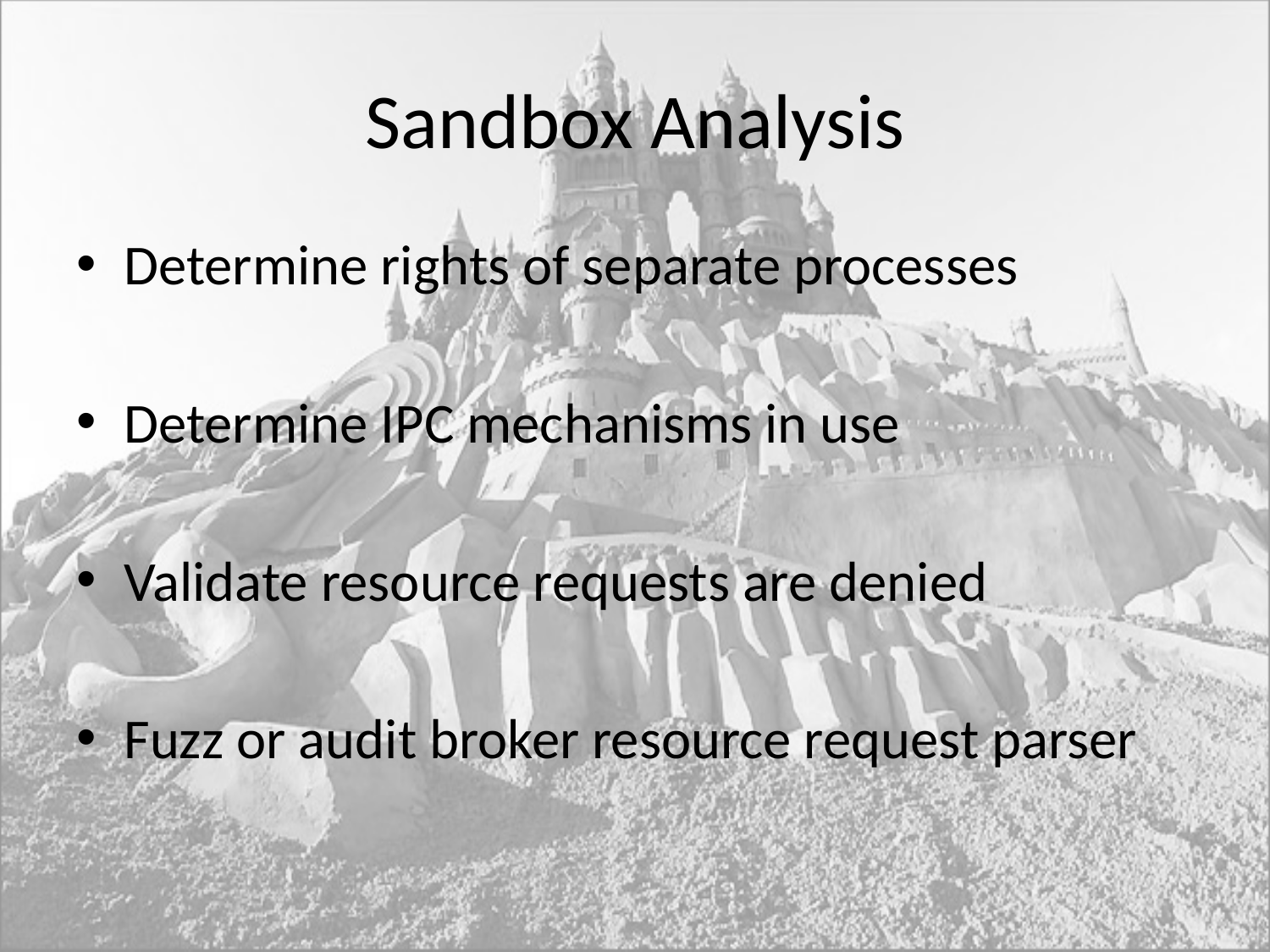

# Sandbox Analysis
Determine rights of separate processes

Determine IPC mechanisms in use

Validate resource requests are denied

Fuzz or audit broker resource request parser